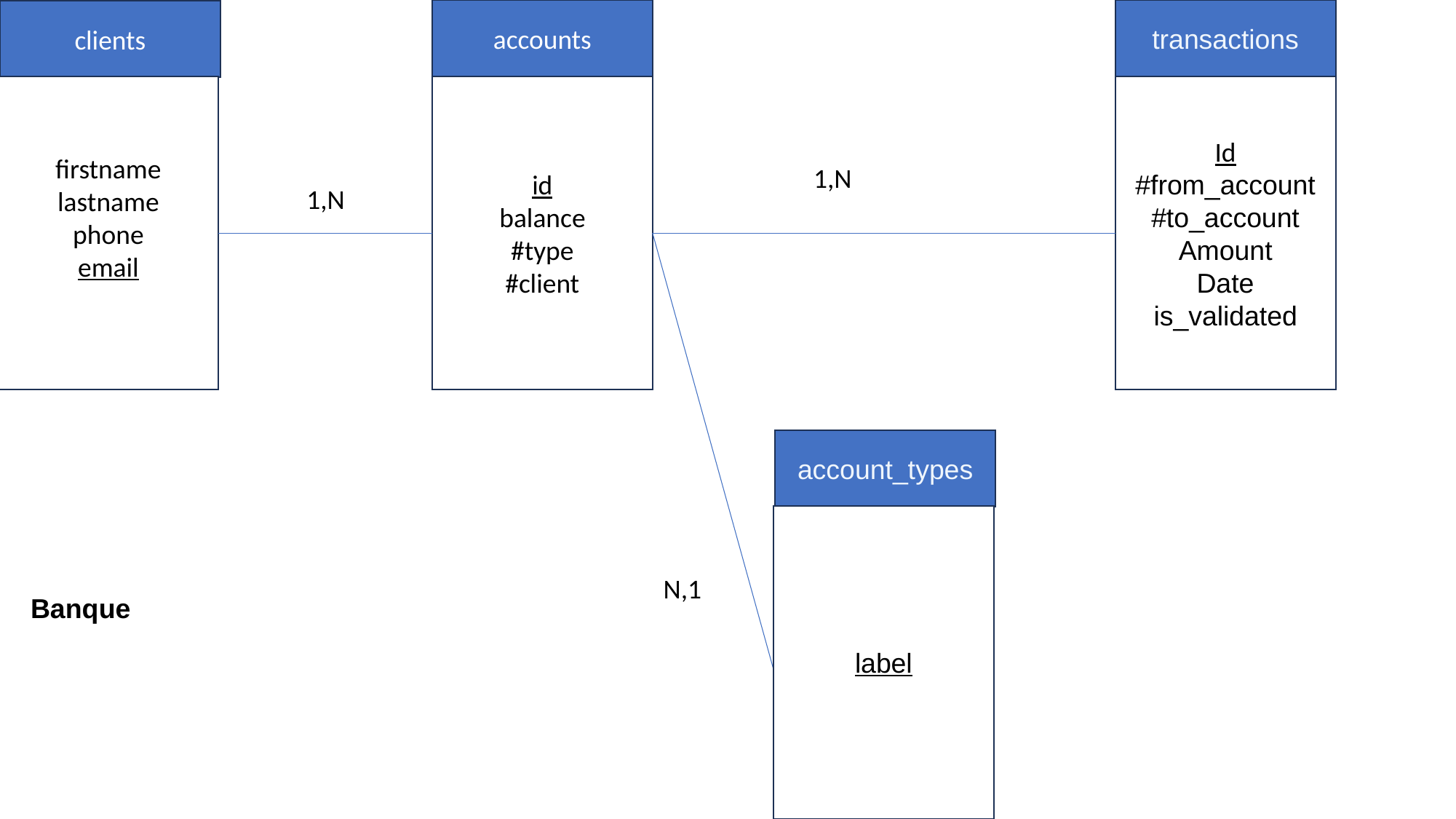

accounts
transactions
clients
id
balance
#type
#client
Id
#from_account
#to_account
Amount
Date
is_validated
firstname
lastname
phone
email

1,N
1,N
account_types
label
N,1
Banque